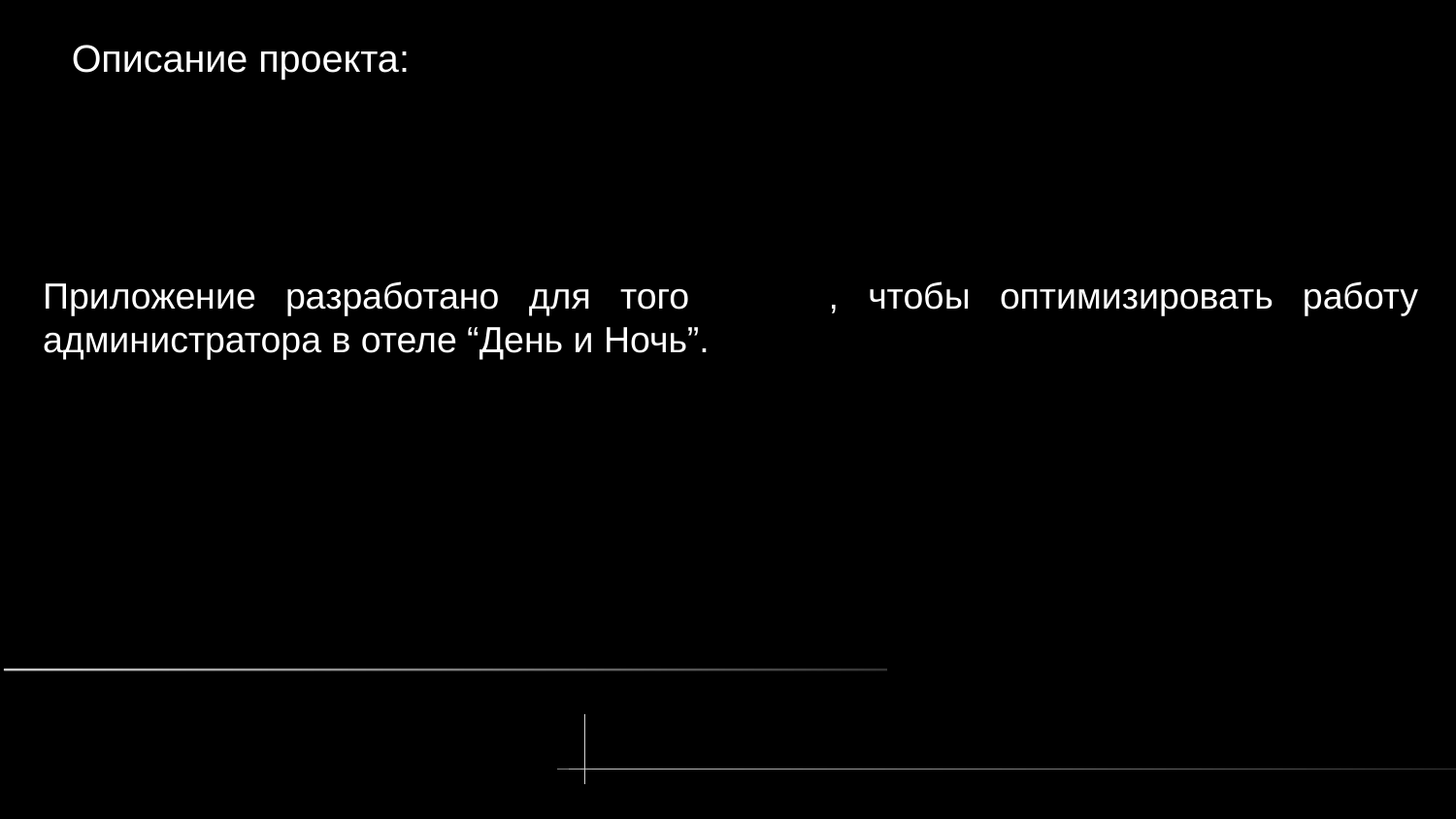

Описание проекта:

Приложение разработано для того	, чтобы оптимизировать работу администратора в отеле “День и Ночь”.